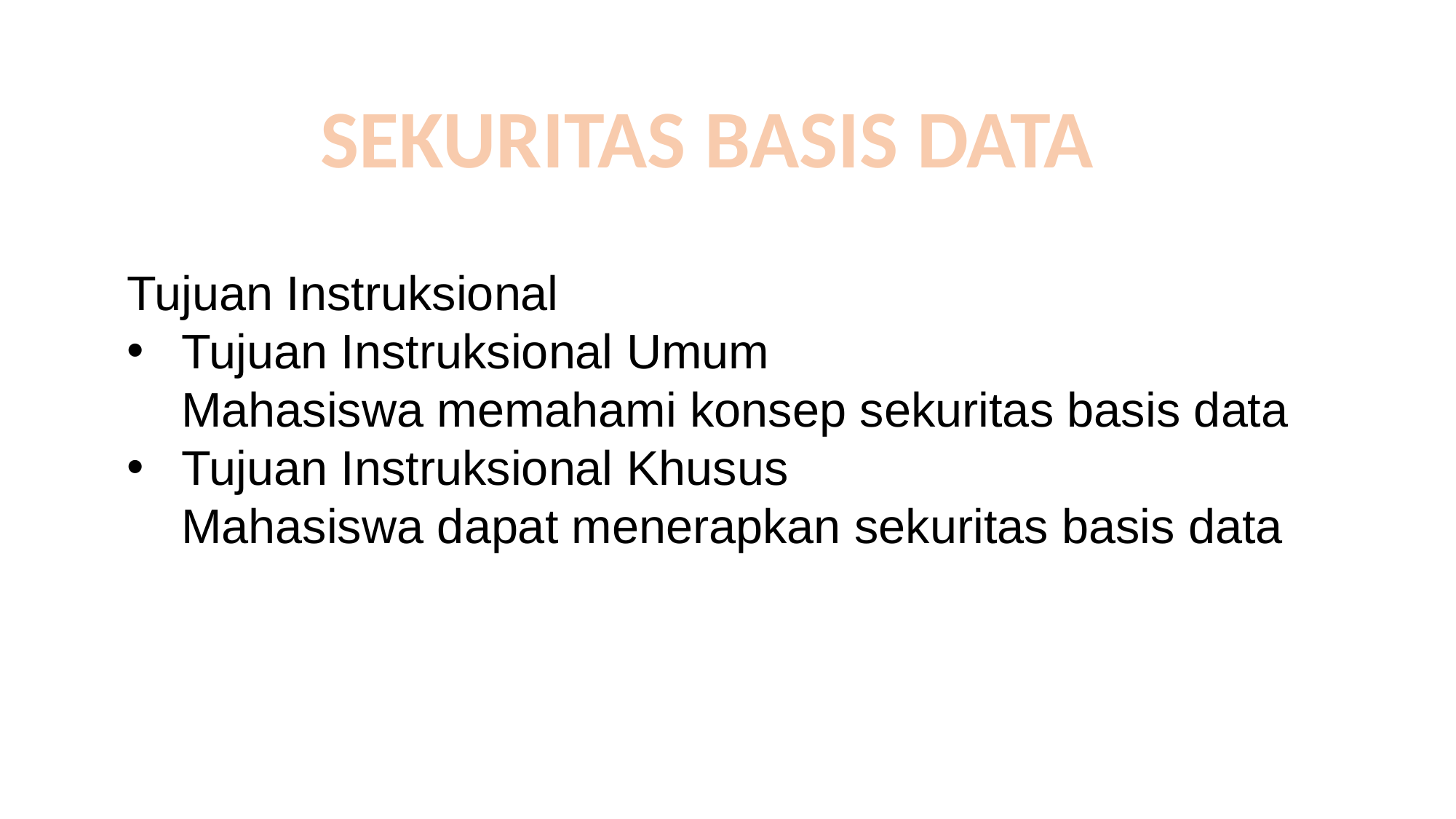

SEKURITAS BASIS DATA
Tujuan Instruksional
Tujuan Instruksional Umum
Mahasiswa memahami konsep sekuritas basis data
Tujuan Instruksional Khusus
Mahasiswa dapat menerapkan sekuritas basis data